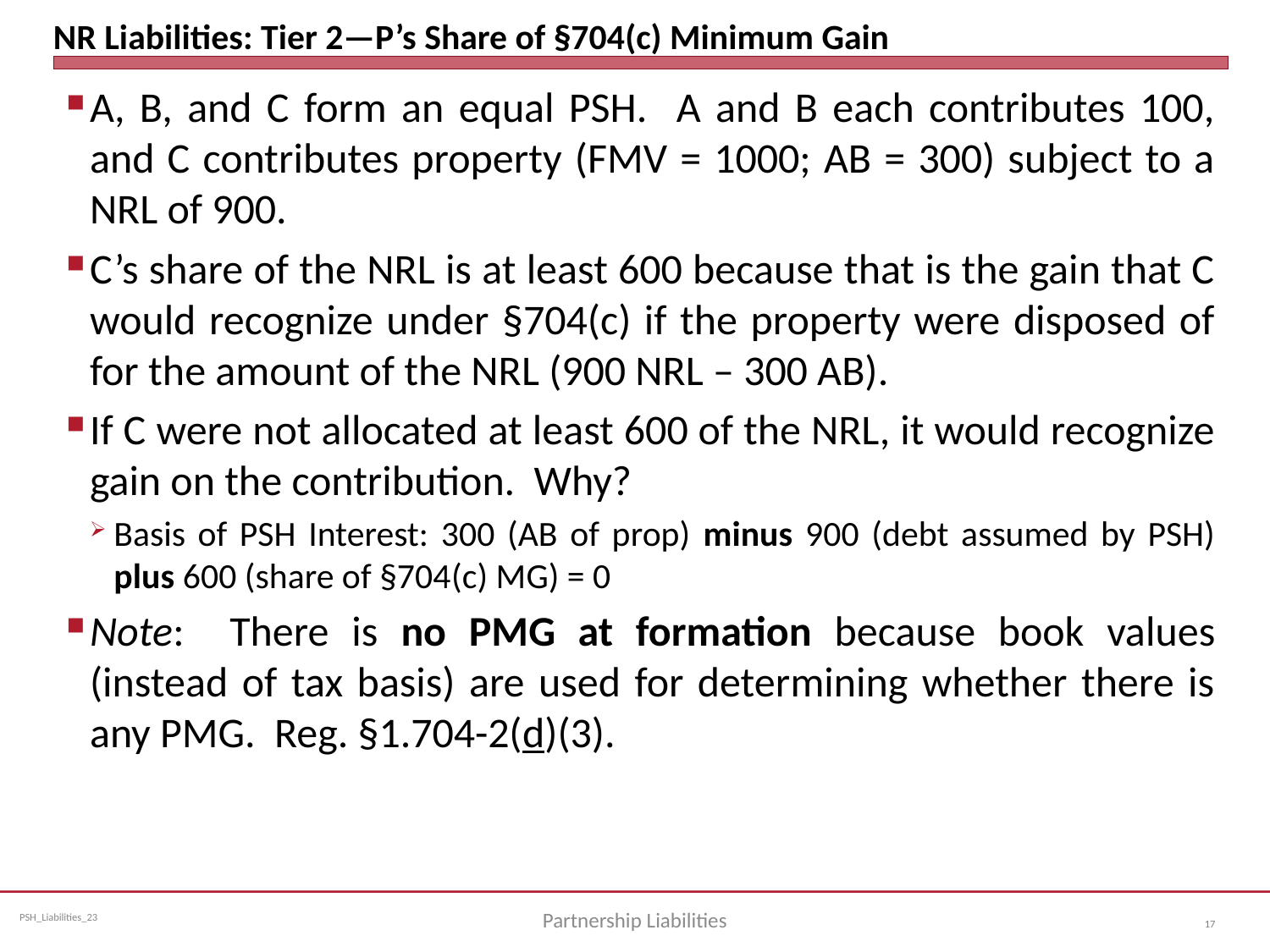

# NR Liabilities: Tier 2—P’s Share of §704(c) Minimum Gain
A, B, and C form an equal PSH.  A and B each contributes 100, and C contributes property (FMV = 1000; AB = 300) subject to a NRL of 900.
C’s share of the NRL is at least 600 because that is the gain that C would recognize under §704(c) if the property were disposed of for the amount of the NRL (900 NRL – 300 AB).
If C were not allocated at least 600 of the NRL, it would recognize gain on the contribution.  Why?
Basis of PSH Interest: 300 (AB of prop) minus 900 (debt assumed by PSH) plus 600 (share of §704(c) MG) = 0
Note:  There is no PMG at formation because book values (instead of tax basis) are used for determining whether there is any PMG.  Reg. §1.704-2(d)(3).
Partnership Liabilities
17